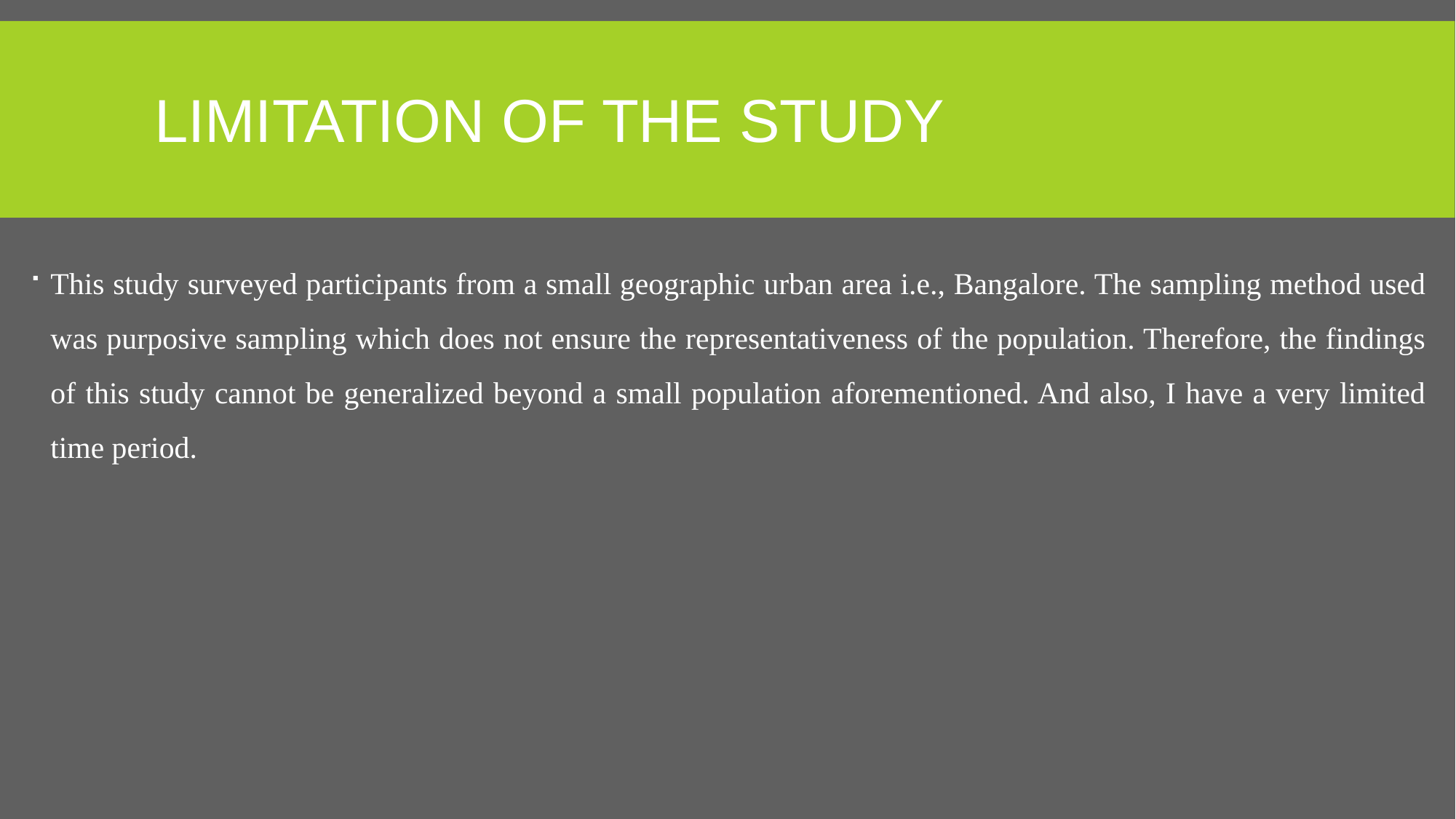

# limitation of the study
This study surveyed participants from a small geographic urban area i.e., Bangalore. The sampling method used was purposive sampling which does not ensure the representativeness of the population. Therefore, the findings of this study cannot be generalized beyond a small population aforementioned. And also, I have a very limited time period.